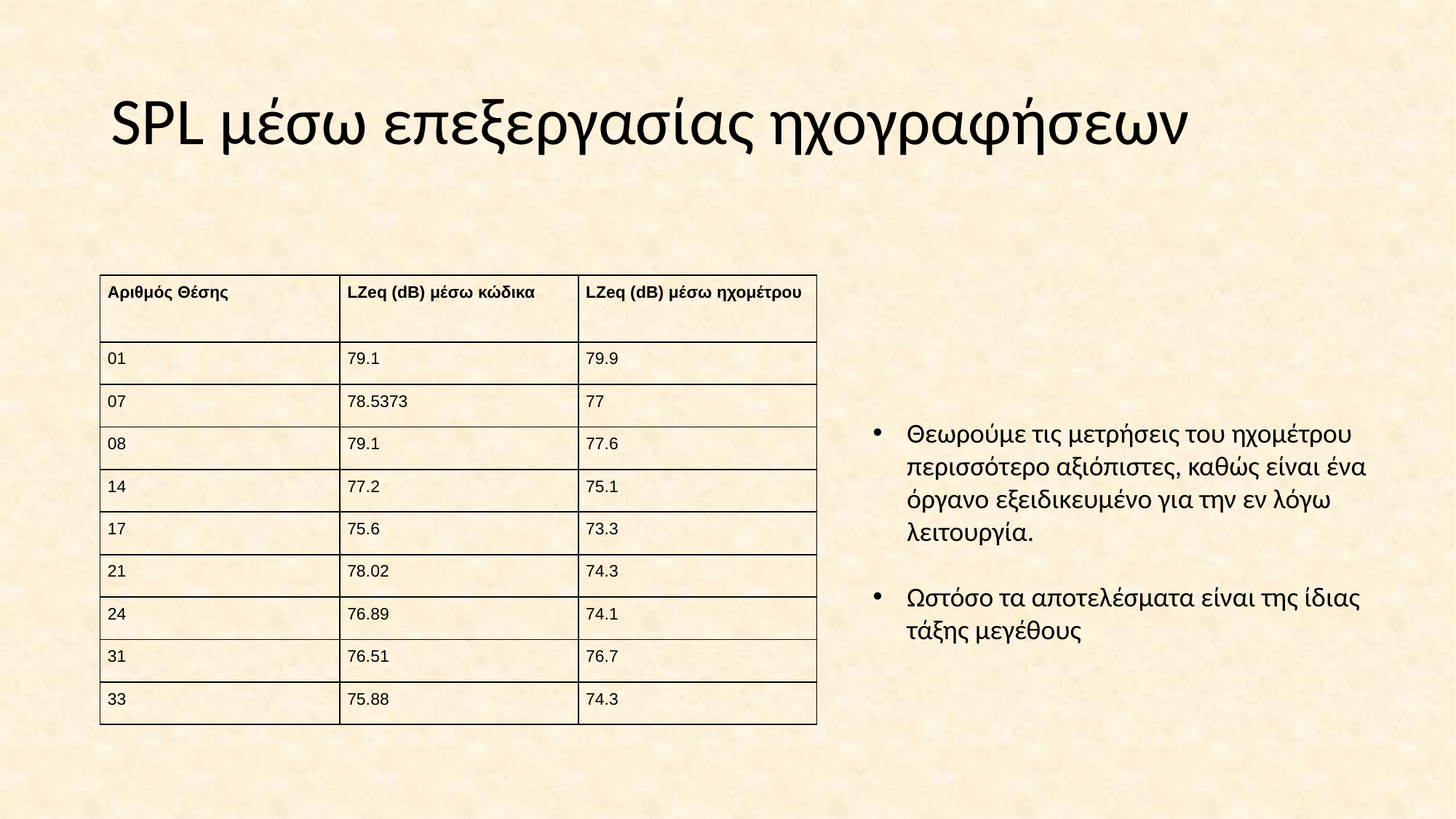

# SPL μέσω επεξεργασίας ηχογραφήσεων
| Αριθμός Θέσης | LZeq (dB) μέσω κώδικα | LZeq (dB) μέσω ηχομέτρου |
| --- | --- | --- |
| 01 | 79.1 | 79.9 |
| 07 | 78.5373 | 77 |
| 08 | 79.1 | 77.6 |
| 14 | 77.2 | 75.1 |
| 17 | 75.6 | 73.3 |
| 21 | 78.02 | 74.3 |
| 24 | 76.89 | 74.1 |
| 31 | 76.51 | 76.7 |
| 33 | 75.88 | 74.3 |

Θεωρούμε τις μετρήσεις του ηχομέτρου περισσότερο αξιόπιστες, καθώς είναι ένα όργανο εξειδικευμένο για την εν λόγω λειτουργία.

Ωστόσο τα αποτελέσματα είναι της ίδιας τάξης μεγέθους